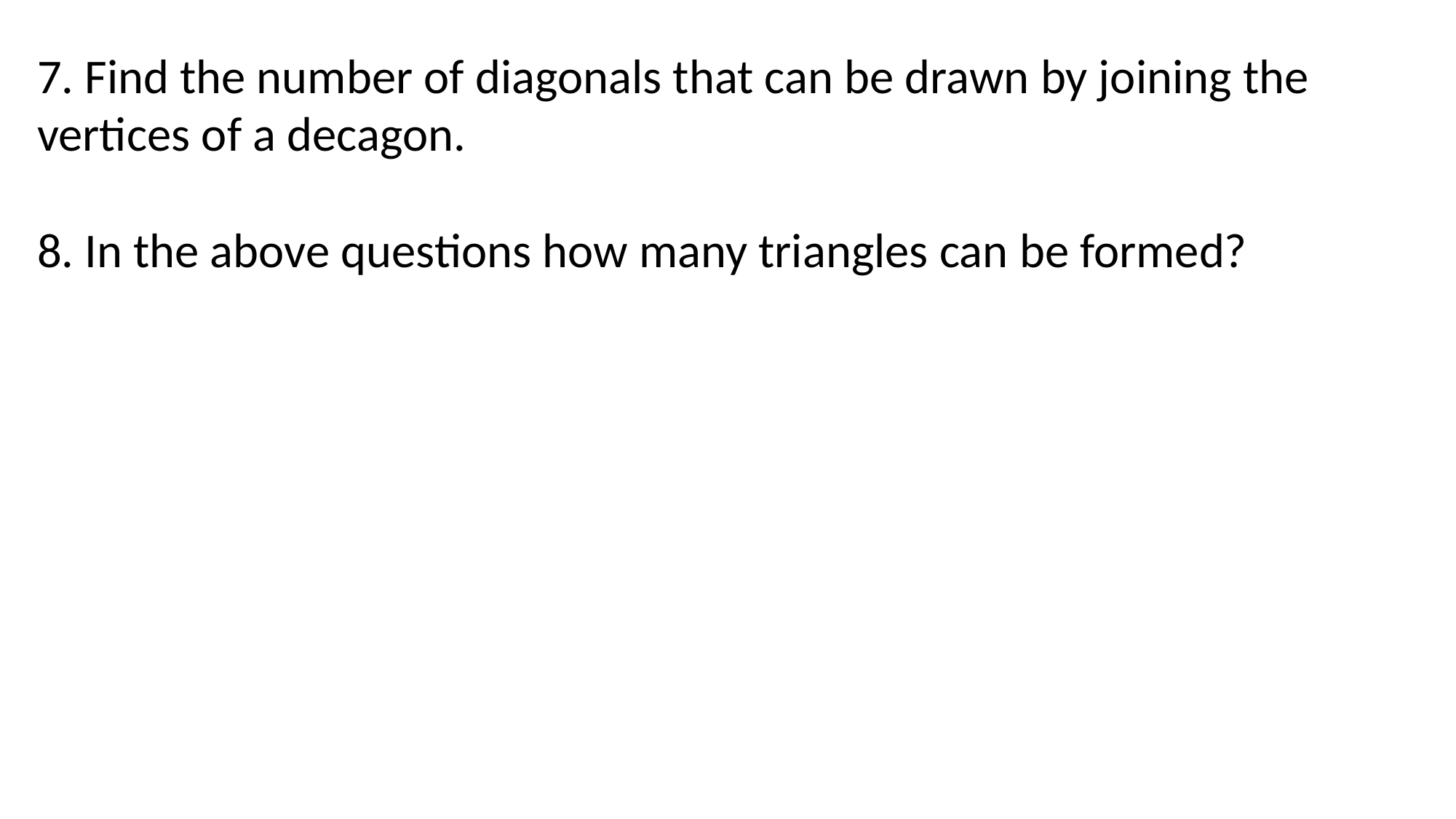

7. Find the number of diagonals that can be drawn by joining the vertices of a decagon.

8. In the above questions how many triangles can be formed?